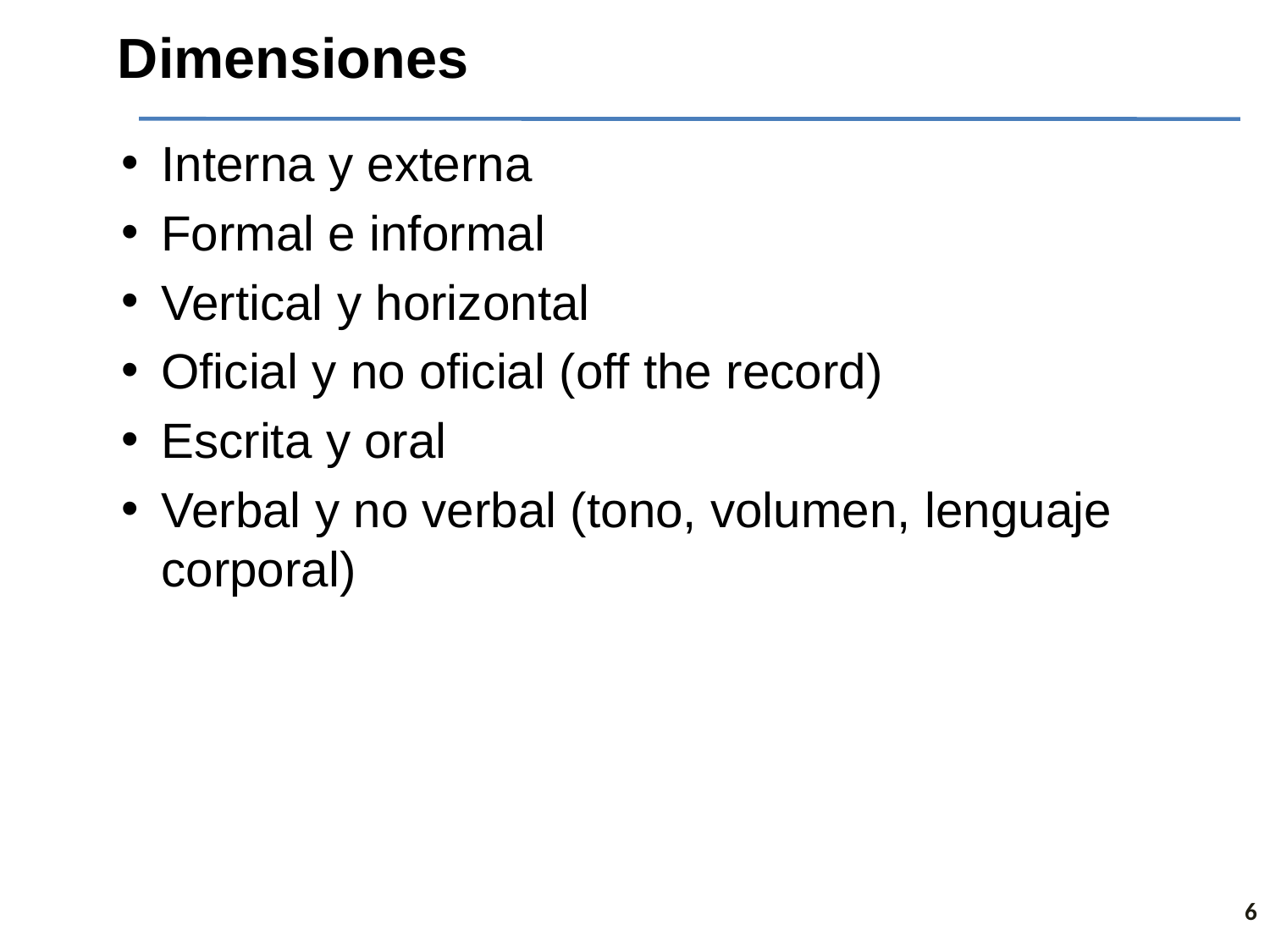

# Dimensiones
Interna y externa
Formal e informal
Vertical y horizontal
Oficial y no oficial (off the record)
Escrita y oral
Verbal y no verbal (tono, volumen, lenguaje corporal)
6